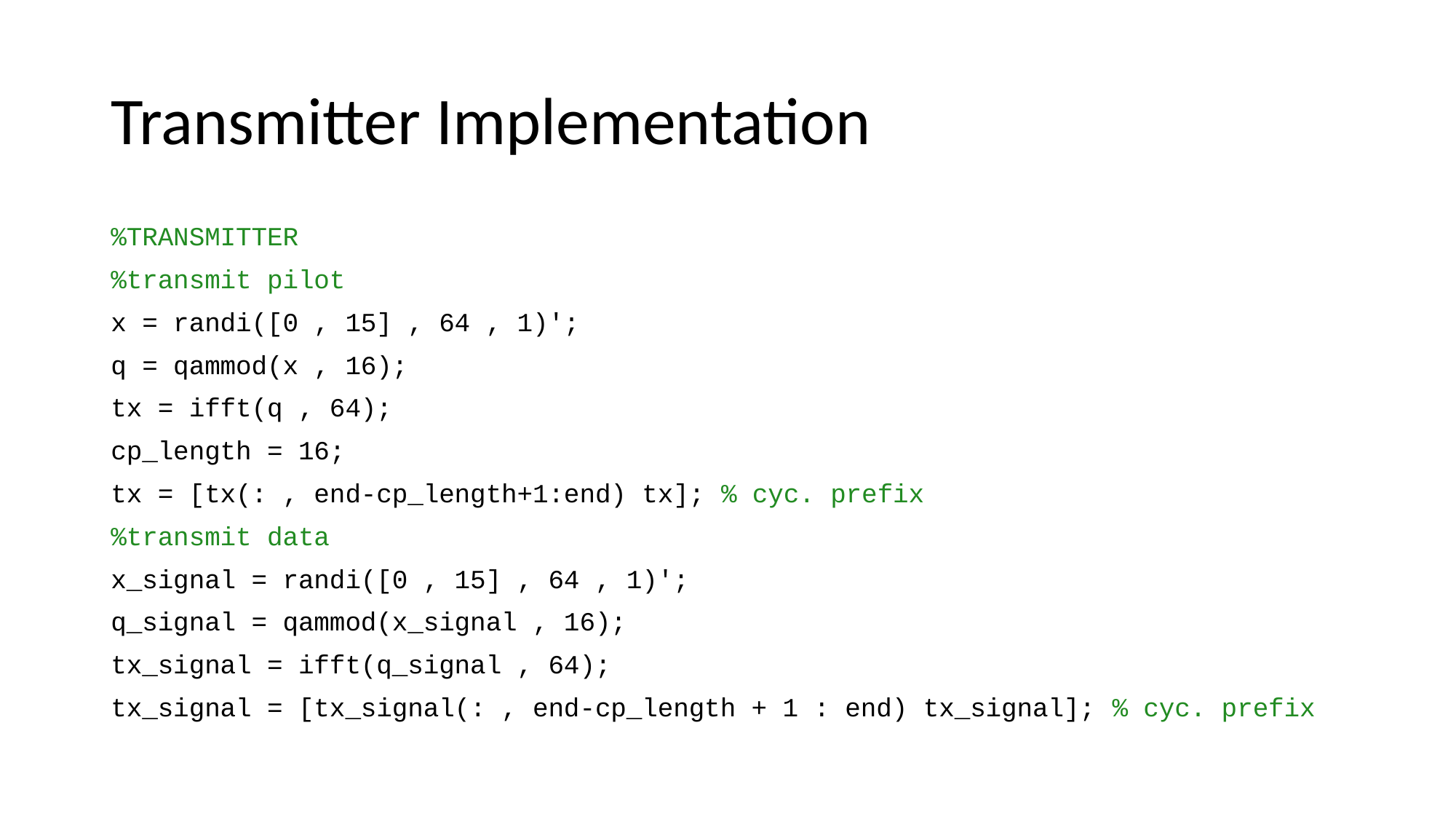

# Transmitter Implementation
%TRANSMITTER
%transmit pilot
x = randi([0 , 15] , 64 , 1)';
q = qammod(x , 16);
tx = ifft(q , 64);
cp_length = 16;
tx = [tx(: , end-cp_length+1:end) tx]; % cyc. prefix
%transmit data
x_signal = randi([0 , 15] , 64 , 1)';
q_signal = qammod(x_signal , 16);
tx_signal = ifft(q_signal , 64);
tx_signal = [tx_signal(: , end-cp_length + 1 : end) tx_signal]; % cyc. prefix